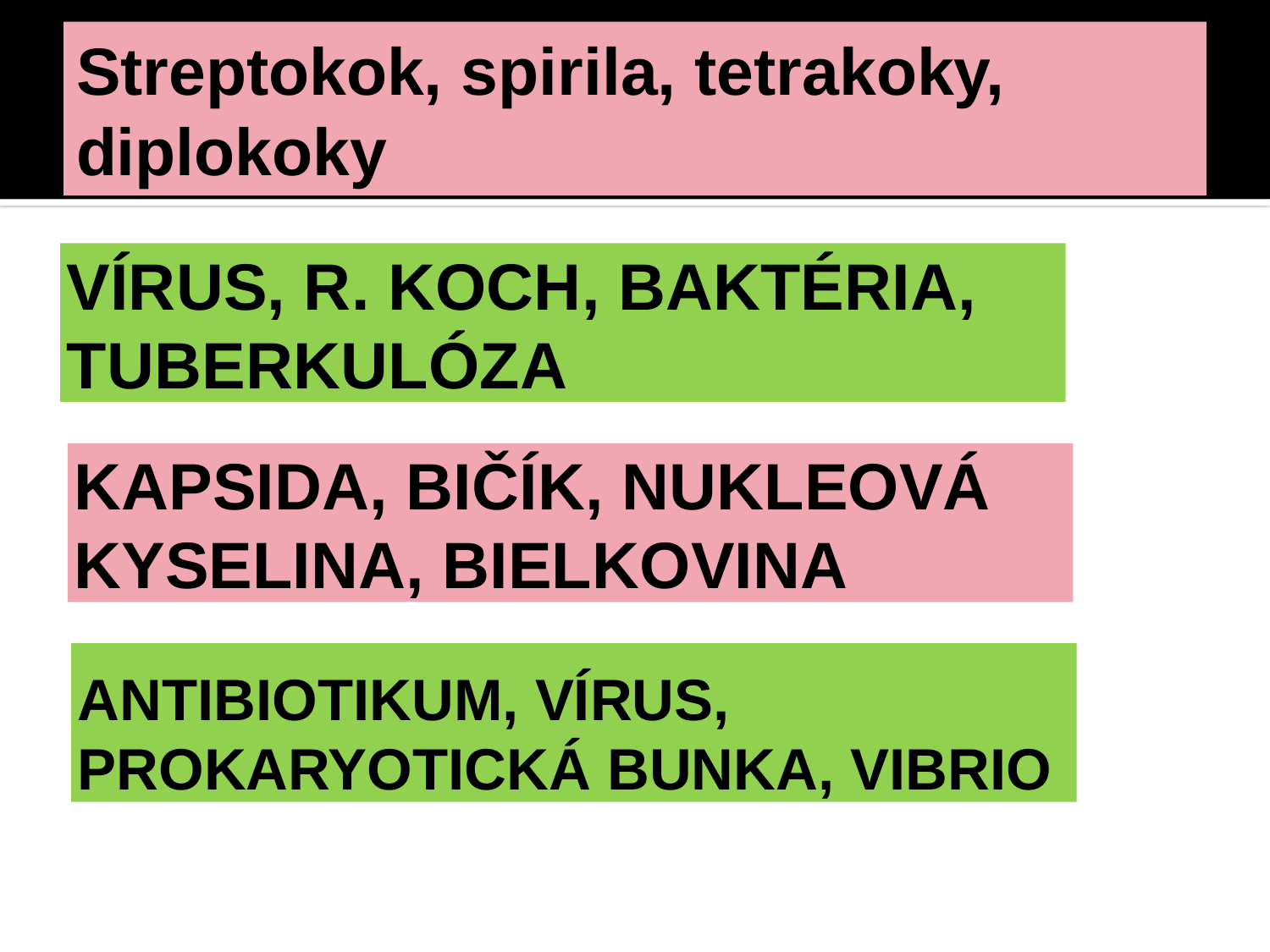

# Streptokok, spirila, tetrakoky, diplokoky
Vírus, R. Koch, baktéria, tuberkulóza

Kapsida, bičík, nukleová kyselina, bielkovina
Antibiotikum, vírus, prokaryotická bunka, vibrio